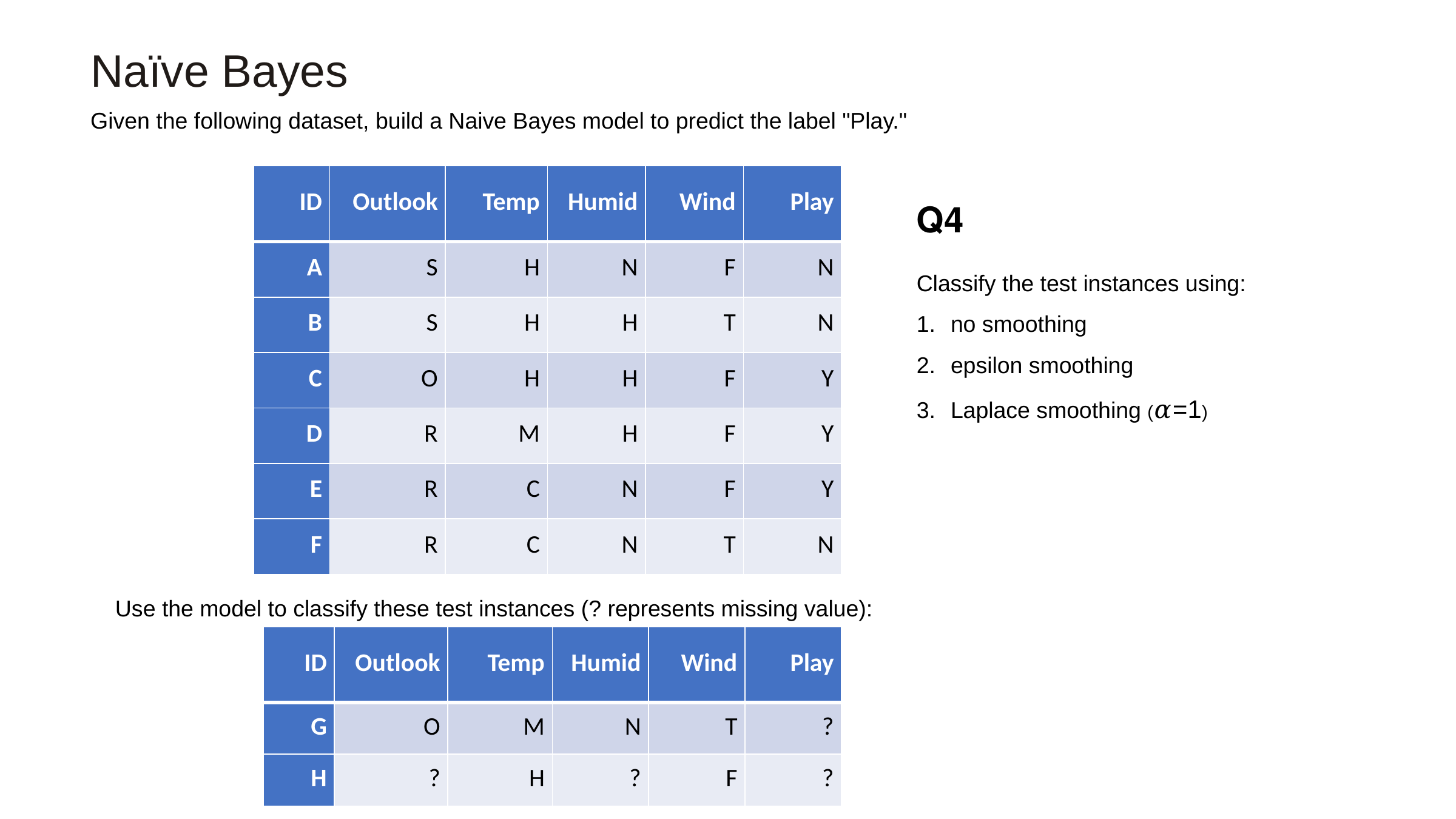

Naïve Bayes
Given the following dataset, build a Naive Bayes model to predict the label "Play."
| ID | Outlook | Temp | Humid | Wind | Play |
| --- | --- | --- | --- | --- | --- |
| A | S | H | N | F | N |
| B | S | H | H | T | N |
| C | O | H | H | F | Y |
| D | R | M | H | F | Y |
| E | R | C | N | F | Y |
| F | R | C | N | T | N |
Q4
Classify the test instances using:
no smoothing
epsilon smoothing
Laplace smoothing (𝛼=1)
Use the model to classify these test instances (? represents missing value):
| ID | Outlook | Temp | Humid | Wind | Play |
| --- | --- | --- | --- | --- | --- |
| G | O | M | N | T | ? |
| H | ? | H | ? | F | ? |